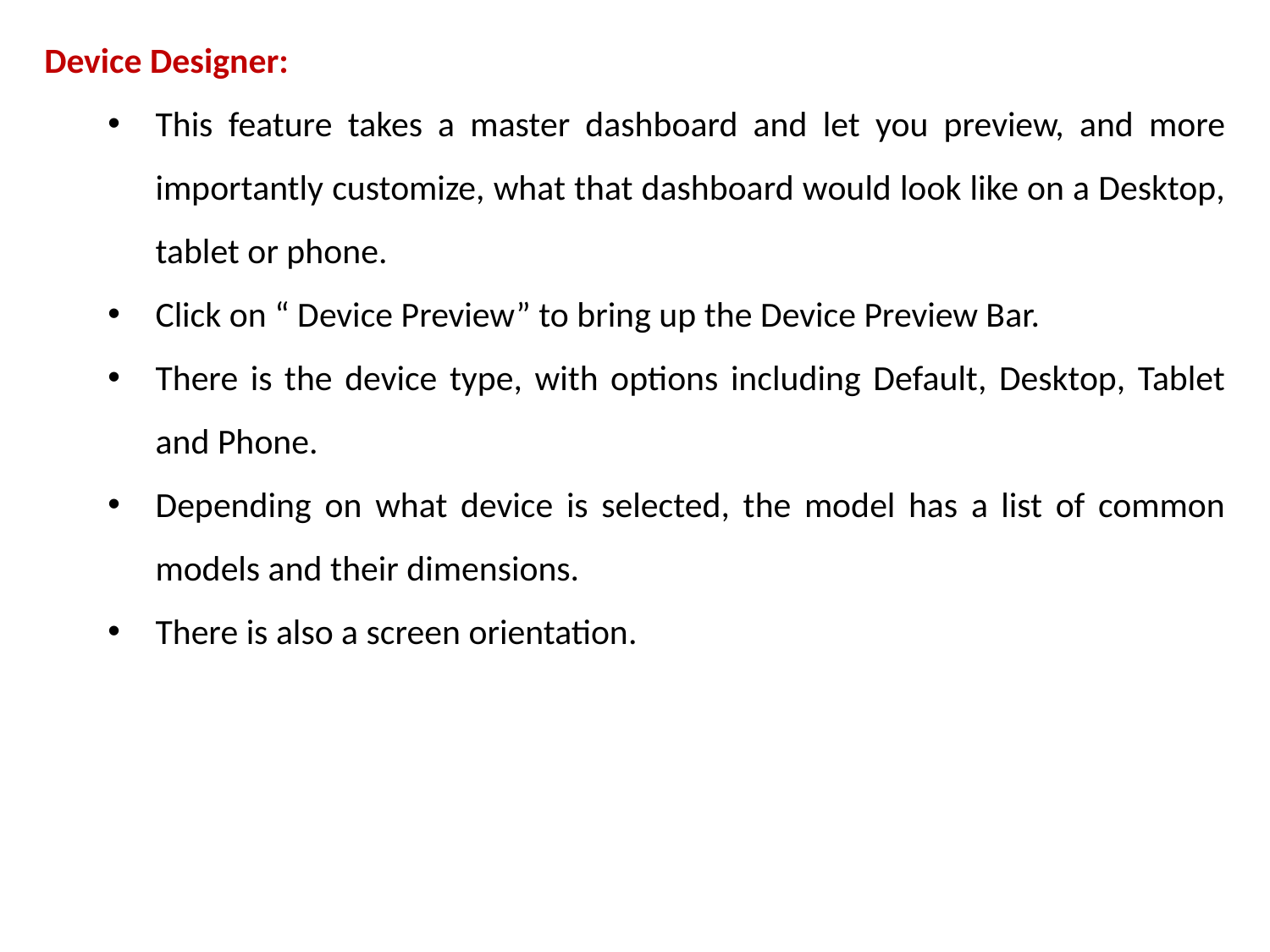

Device Designer:
This feature takes a master dashboard and let you preview, and more importantly customize, what that dashboard would look like on a Desktop, tablet or phone.
Click on “ Device Preview” to bring up the Device Preview Bar.
There is the device type, with options including Default, Desktop, Tablet and Phone.
Depending on what device is selected, the model has a list of common models and their dimensions.
There is also a screen orientation.